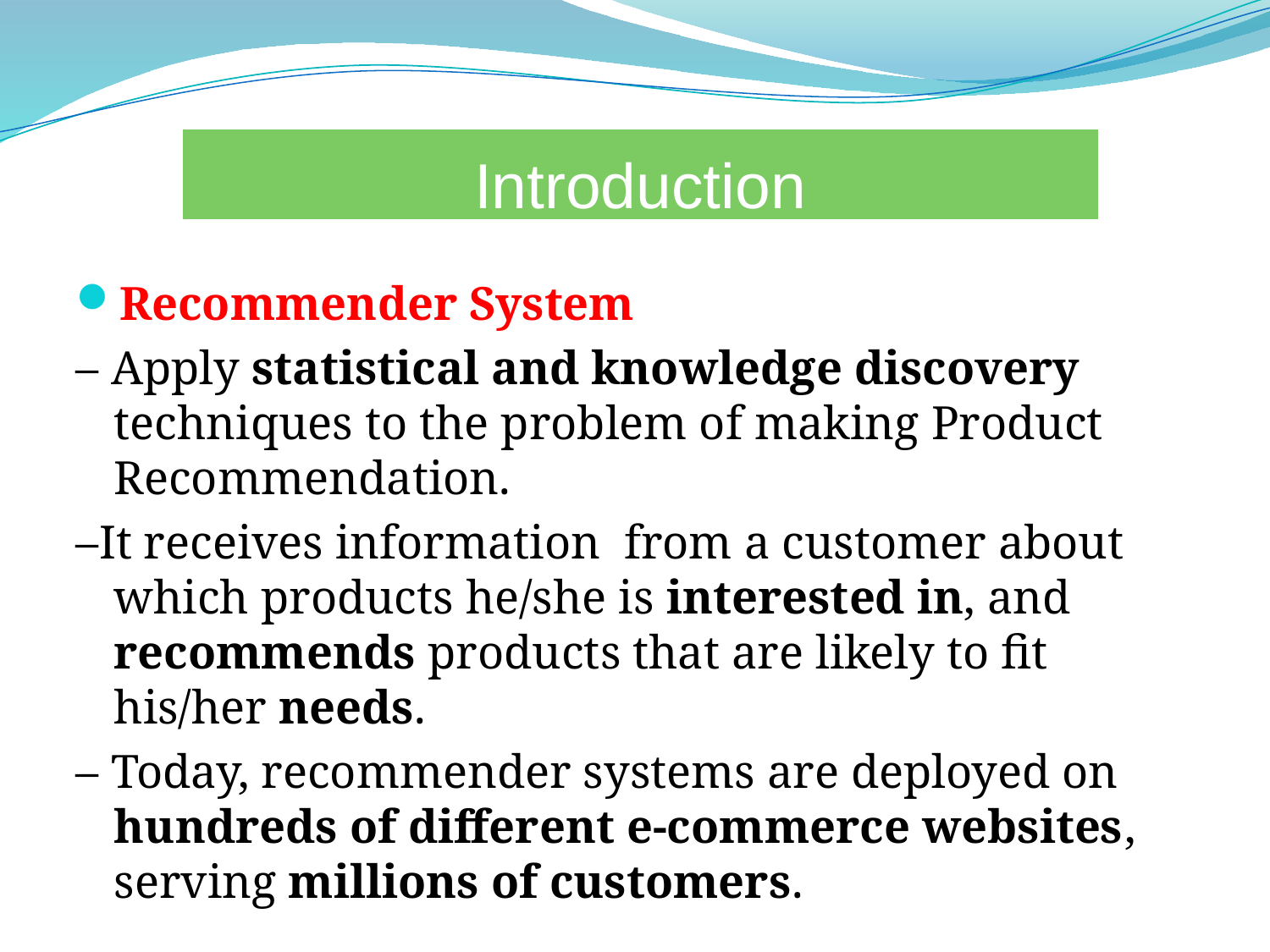

# Introduction
Recommender System
– Apply statistical and knowledge discovery techniques to the problem of making Product Recommendation.
–It receives information  from a customer about which products he/she is interested in, and recommends products that are likely to fit his/her needs.
– Today, recommender systems are deployed on hundreds of different e-commerce websites, serving millions of customers.